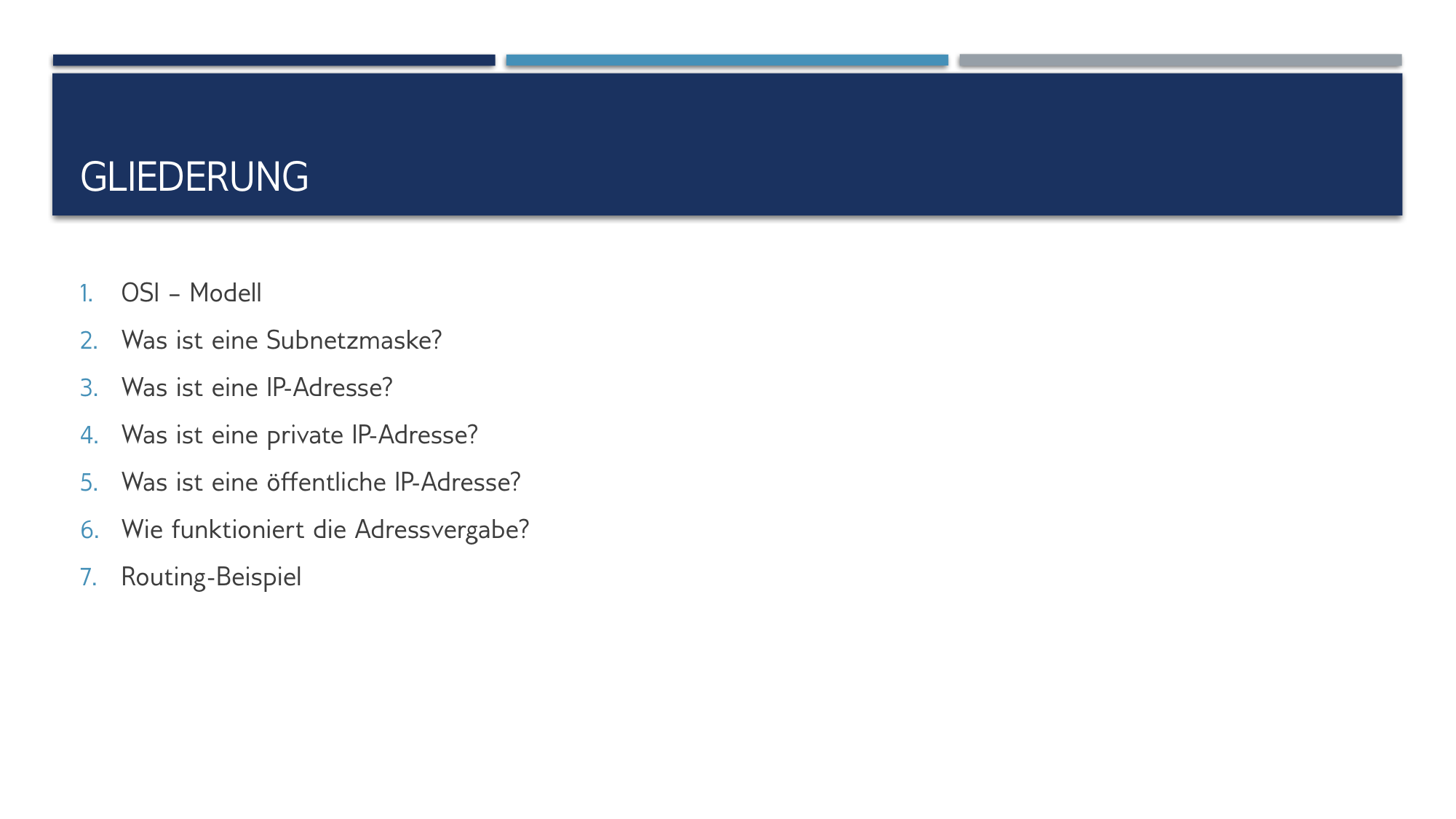

# Gliederung
OSI – Modell
Was ist eine Subnetzmaske?
Was ist eine IP-Adresse?
Was ist eine private IP-Adresse?
Was ist eine öffentliche IP-Adresse?
Wie funktioniert die Adressvergabe?
Routing-Beispiel